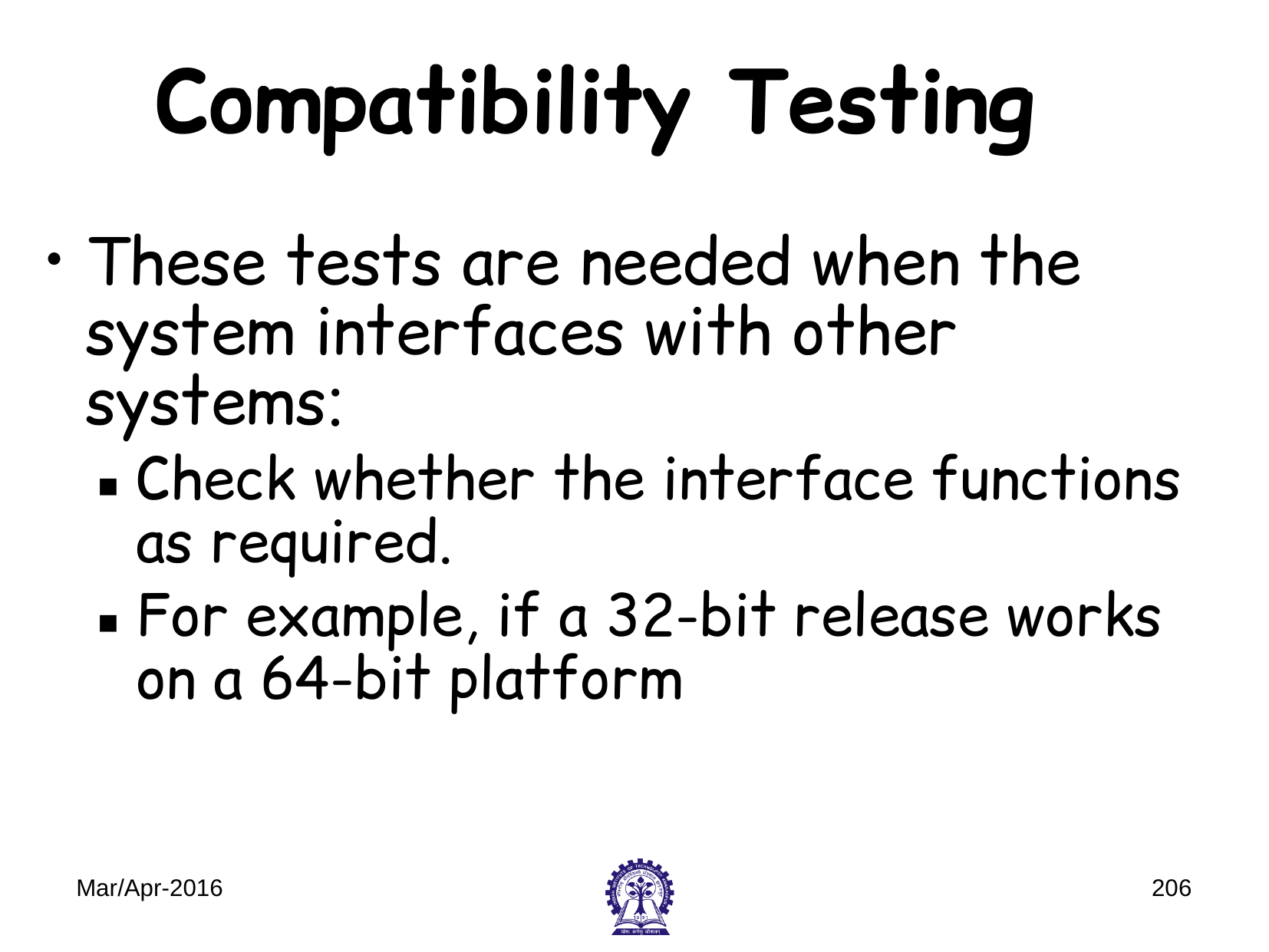

# Compatibility Testing
These tests are needed when the system interfaces with other systems:
Check whether the interface functions as required.
For example, if a 32-bit release works on a 64-bit platform
Mar/Apr-2016
206